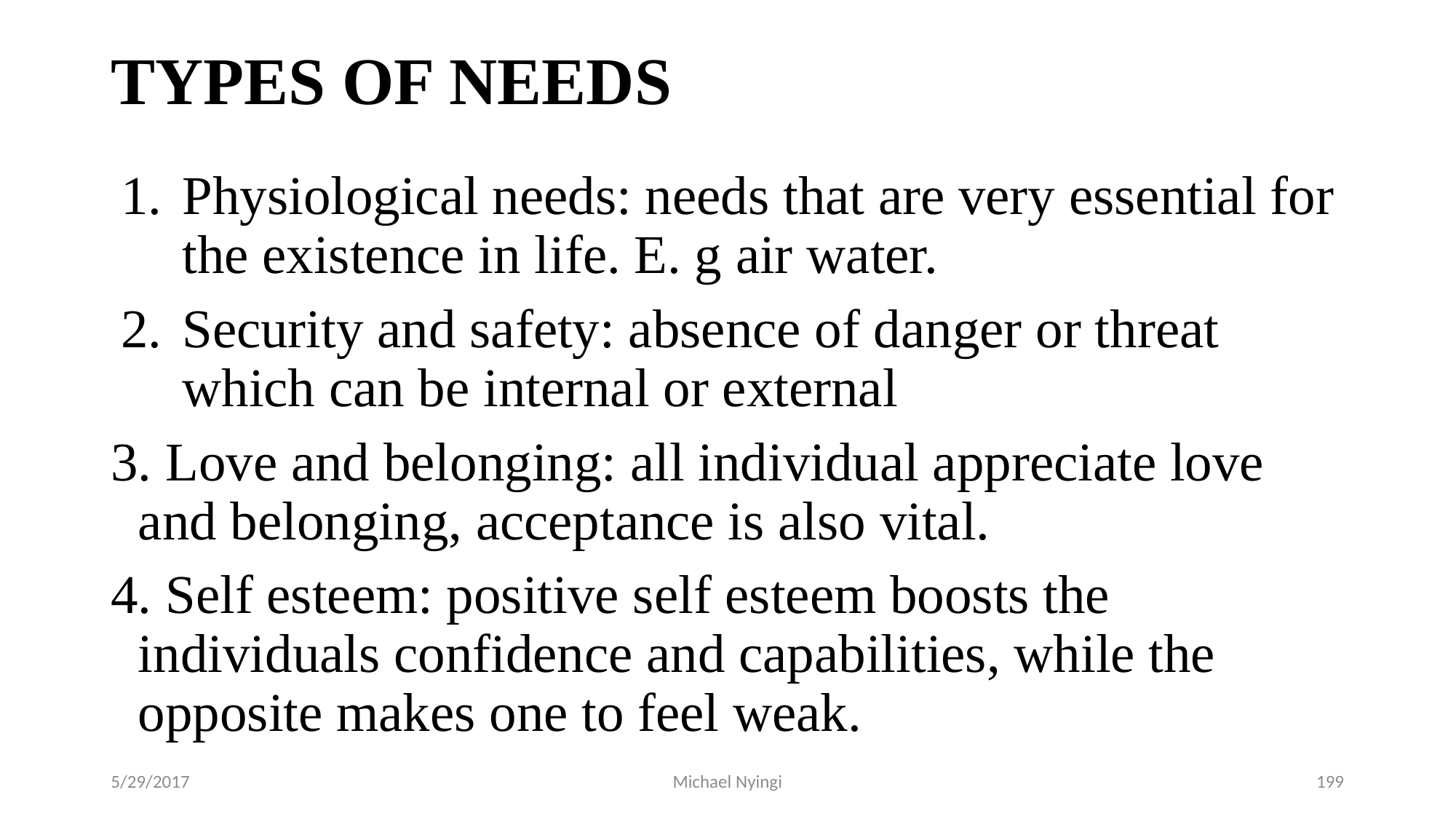

# TYPES OF NEEDS
Physiological needs: needs that are very essential for the existence in life. E. g air water.
Security and safety: absence of danger or threat which can be internal or external
3. Love and belonging: all individual appreciate love and belonging, acceptance is also vital.
4. Self esteem: positive self esteem boosts the individuals confidence and capabilities, while the opposite makes one to feel weak.

5/29/2017
Michael Nyingi
199